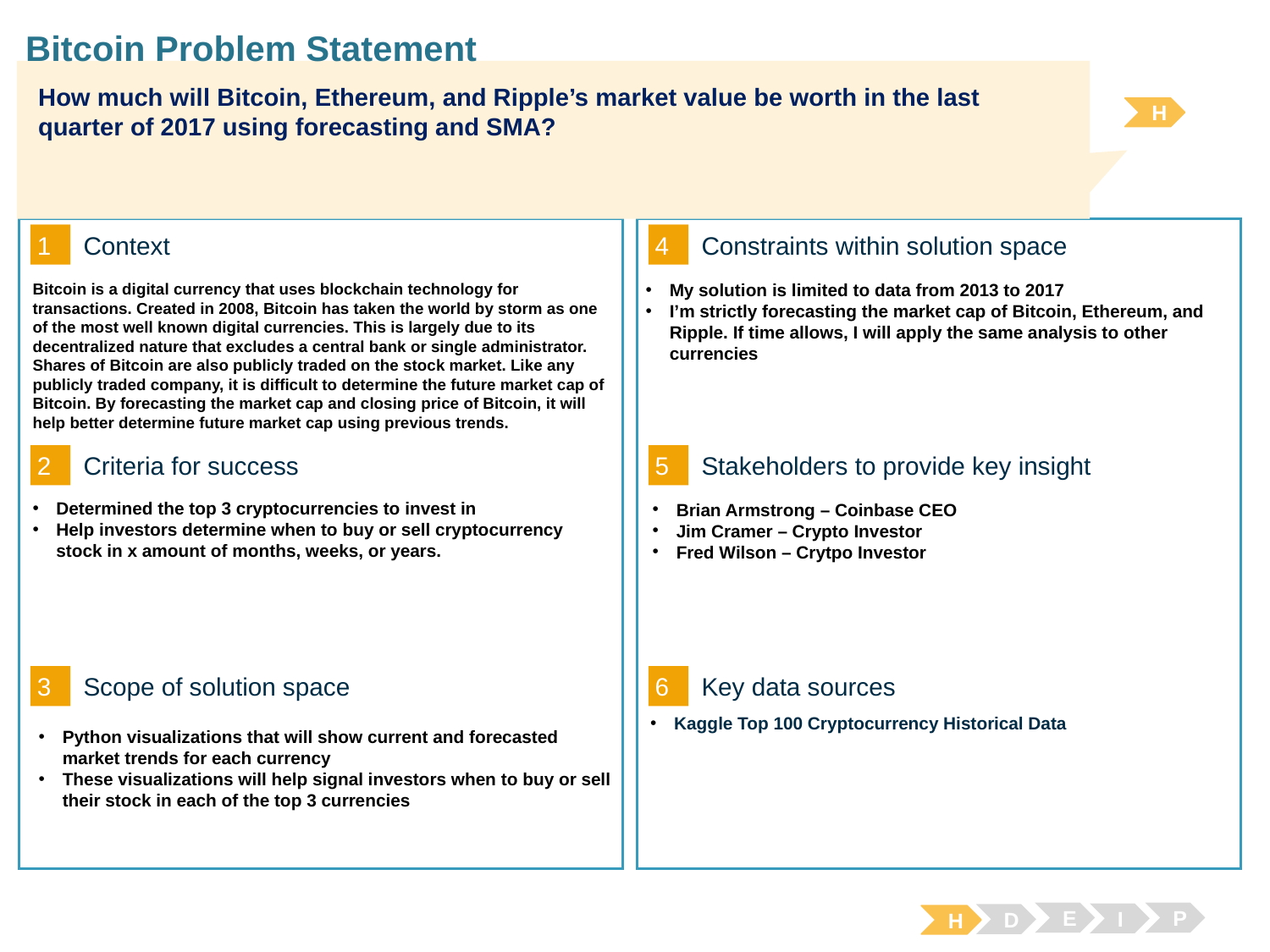

# Bitcoin Problem Statement

How much will Bitcoin, Ethereum, and Ripple’s market value be worth in the last quarter of 2017 using forecasting and SMA?
H

1
4
Context
Constraints within solution space
My solution is limited to data from 2013 to 2017
I’m strictly forecasting the market cap of Bitcoin, Ethereum, and Ripple. If time allows, I will apply the same analysis to other currencies
Bitcoin is a digital currency that uses blockchain technology for transactions. Created in 2008, Bitcoin has taken the world by storm as one of the most well known digital currencies. This is largely due to its decentralized nature that excludes a central bank or single administrator. Shares of Bitcoin are also publicly traded on the stock market. Like any publicly traded company, it is difficult to determine the future market cap of Bitcoin. By forecasting the market cap and closing price of Bitcoin, it will help better determine future market cap using previous trends.
2
5
Criteria for success
Stakeholders to provide key insight
Determined the top 3 cryptocurrencies to invest in
Help investors determine when to buy or sell cryptocurrency stock in x amount of months, weeks, or years.
Brian Armstrong – Coinbase CEO
Jim Cramer – Crypto Investor
Fred Wilson – Crytpo Investor
3
6
Key data sources
Scope of solution space
Kaggle Top 100 Cryptocurrency Historical Data
Python visualizations that will show current and forecasted market trends for each currency
These visualizations will help signal investors when to buy or sell their stock in each of the top 3 currencies
E
P
I
D
H